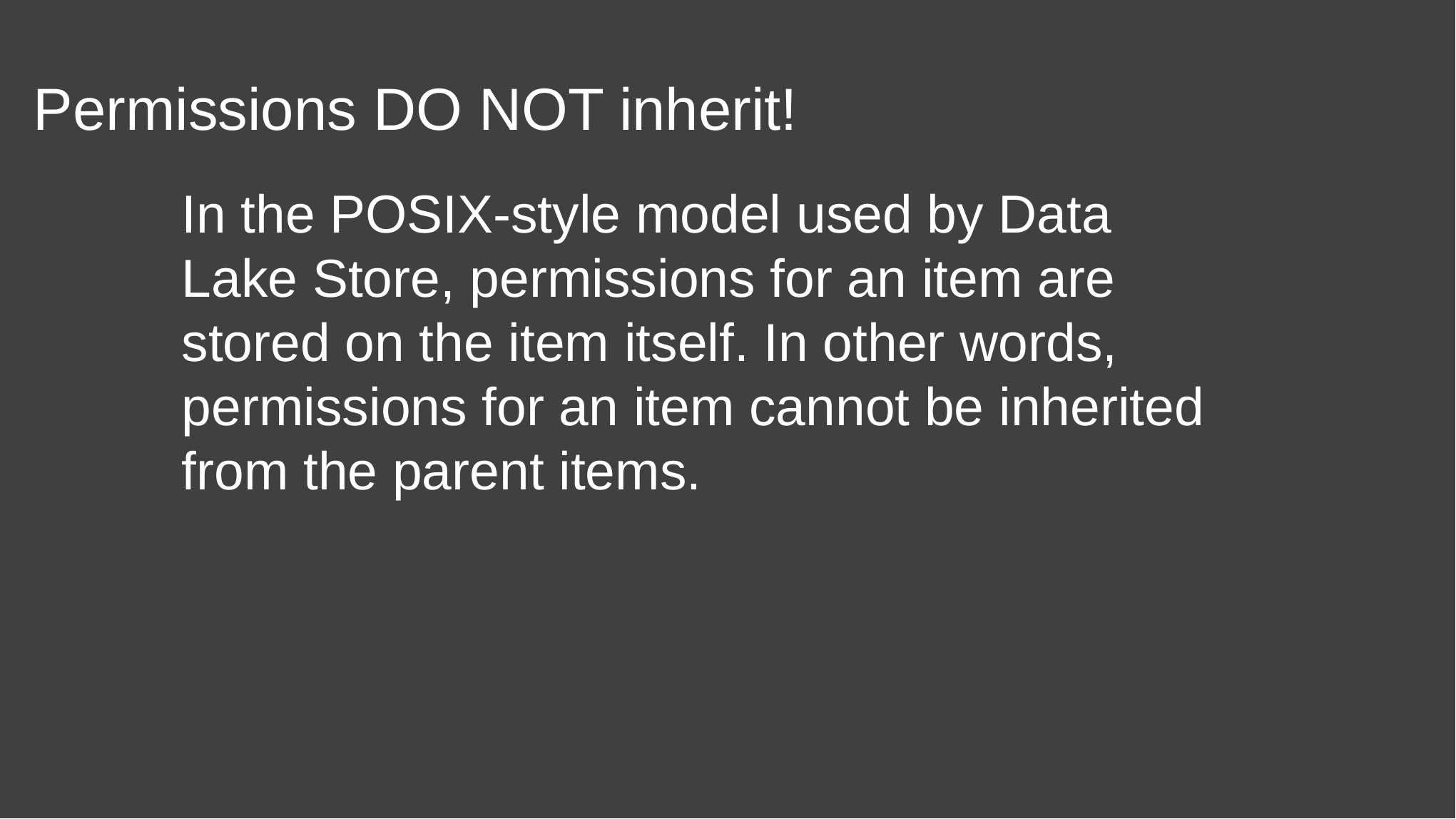

# Permissions DO NOT inherit!
In the POSIX-style model used by Data Lake Store, permissions for an item are stored on the item itself. In other words, permissions for an item cannot be inherited from the parent items.